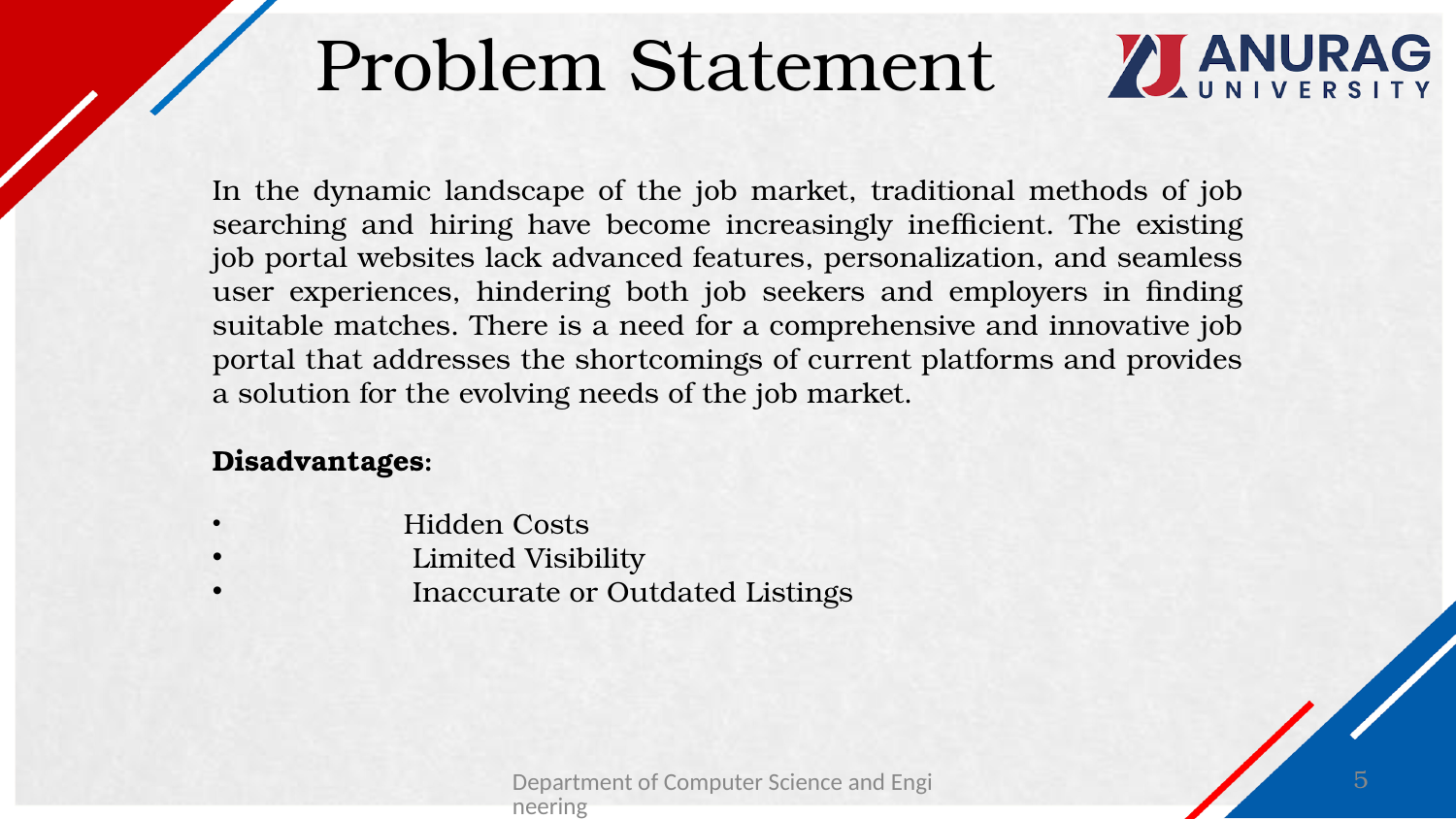

# Problem Statement
In the dynamic landscape of the job market, traditional methods of job searching and hiring have become increasingly inefficient. The existing job portal websites lack advanced features, personalization, and seamless user experiences, hindering both job seekers and employers in finding suitable matches. There is a need for a comprehensive and innovative job portal that addresses the shortcomings of current platforms and provides a solution for the evolving needs of the job market.

Disadvantages:

	Hidden Costs
	Limited Visibility
	Inaccurate or Outdated Listings

Department of Computer Science and Engineering
5